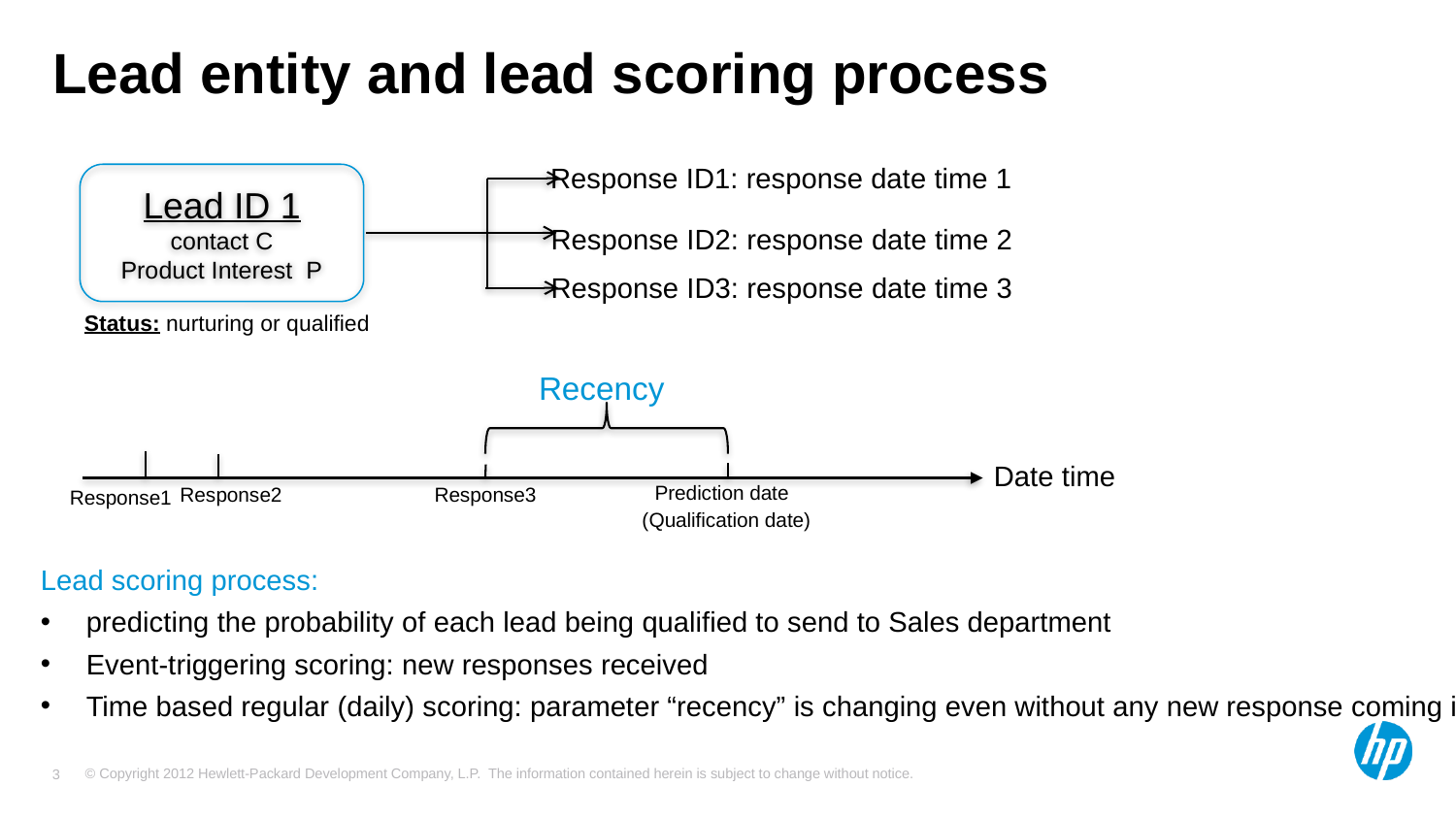

# Lead entity and lead scoring process
Response ID1: response date time 1
Lead ID 1
 contact C
Product Interest  P
Response ID2: response date time 2
Response ID3: response date time 3
Status: nurturing or qualified

Recency
Date time
Prediction date
Response2
Response3
Response1
(Qualification date)
Lead scoring process:
predicting the probability of each lead being qualified to send to Sales department
Event-triggering scoring: new responses received
Time based regular (daily) scoring: parameter “recency” is changing even without any new response coming in